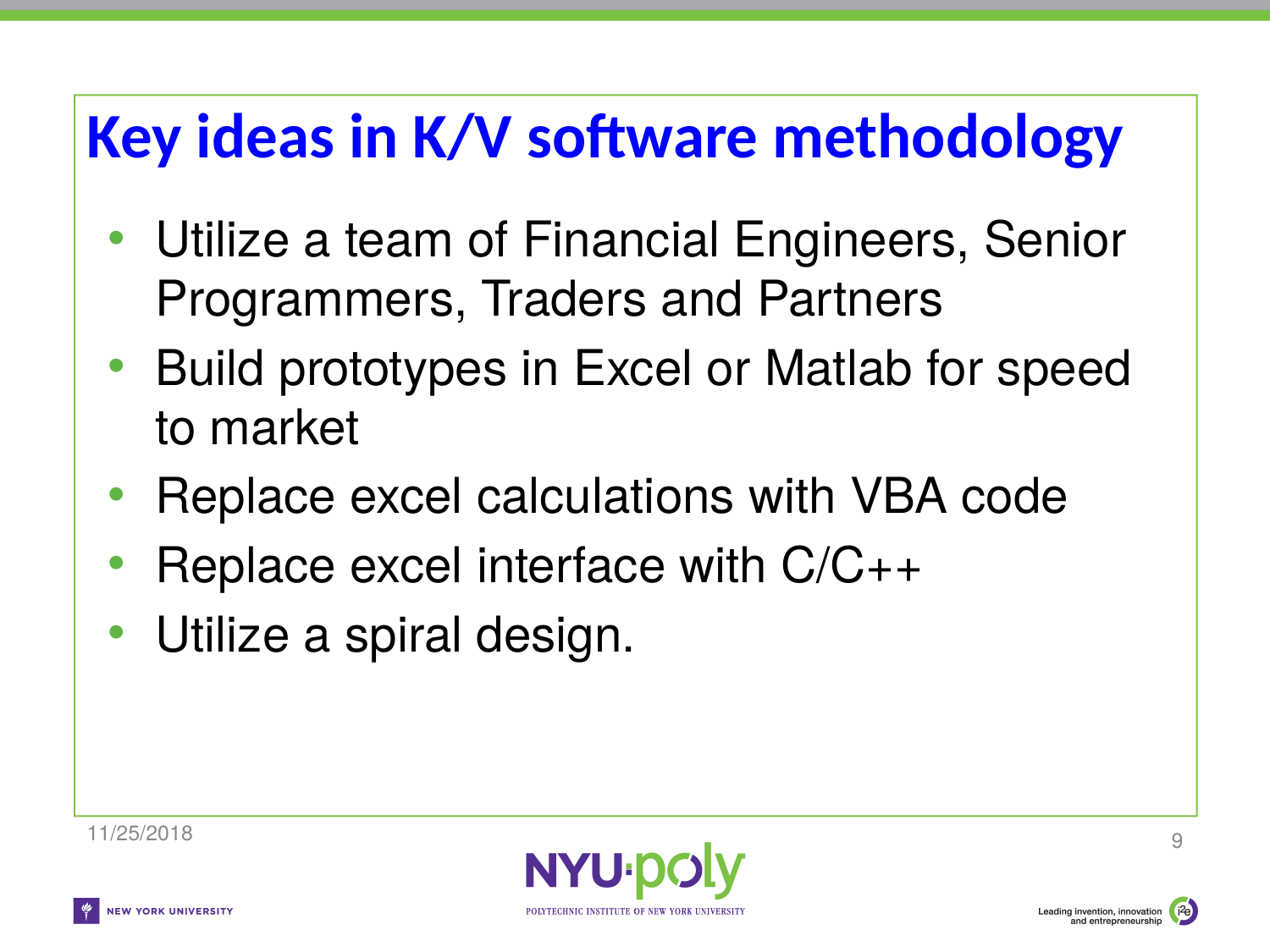

# Key ideas in K/V software methodology
Utilize a team of Financial Engineers, Senior Programmers, Traders and Partners
Build prototypes in Excel or Matlab for speed to market
Replace excel calculations with VBA code
Replace excel interface with C/C++
Utilize a spiral design.

11/25/2018
9